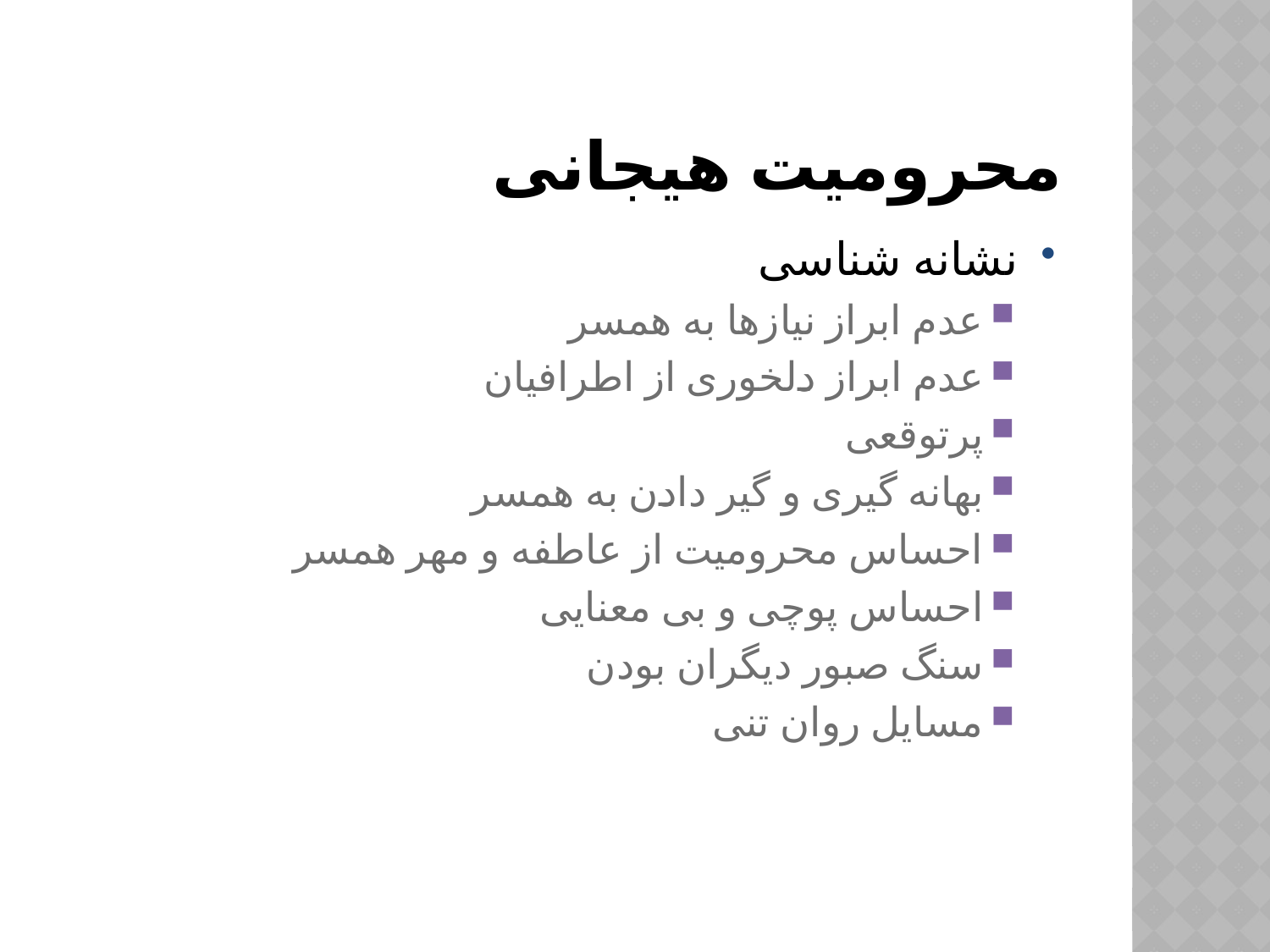

# محرومیت هیجانی
نشانه شناسی
عدم ابراز نیازها به همسر
عدم ابراز دلخوری از اطرافیان
پرتوقعی
بهانه گیری و گیر دادن به همسر
احساس محرومیت از عاطفه و مهر همسر
احساس پوچی و بی معنایی
سنگ صبور دیگران بودن
مسایل روان تنی